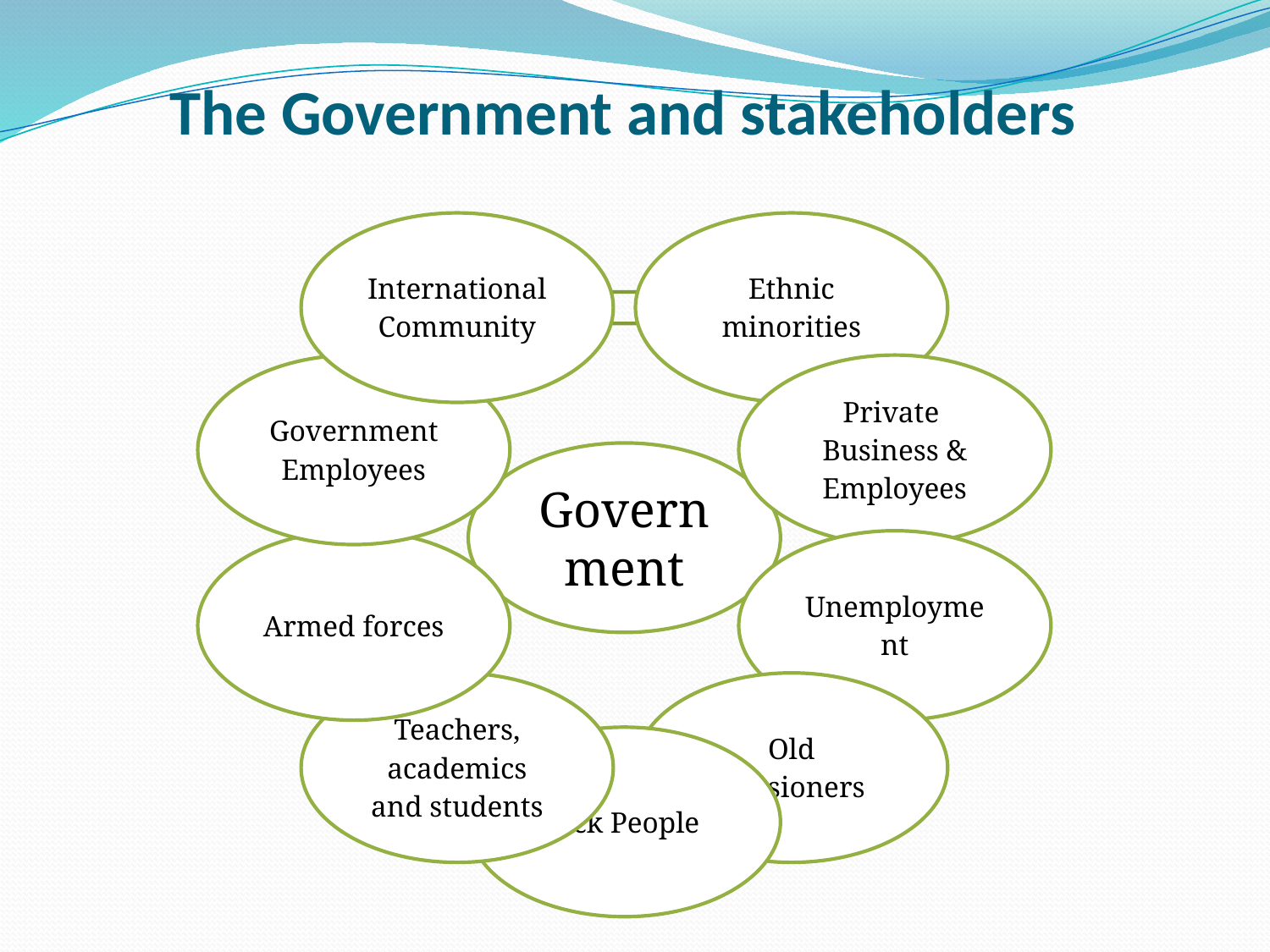

# The Government and stakeholders
Government
Ethnic minorities
Private  Business & Employees
Unemployment
Old Pensioners
Sick People
Teachers, academics and students
Armed forces
Government Employees
International Community